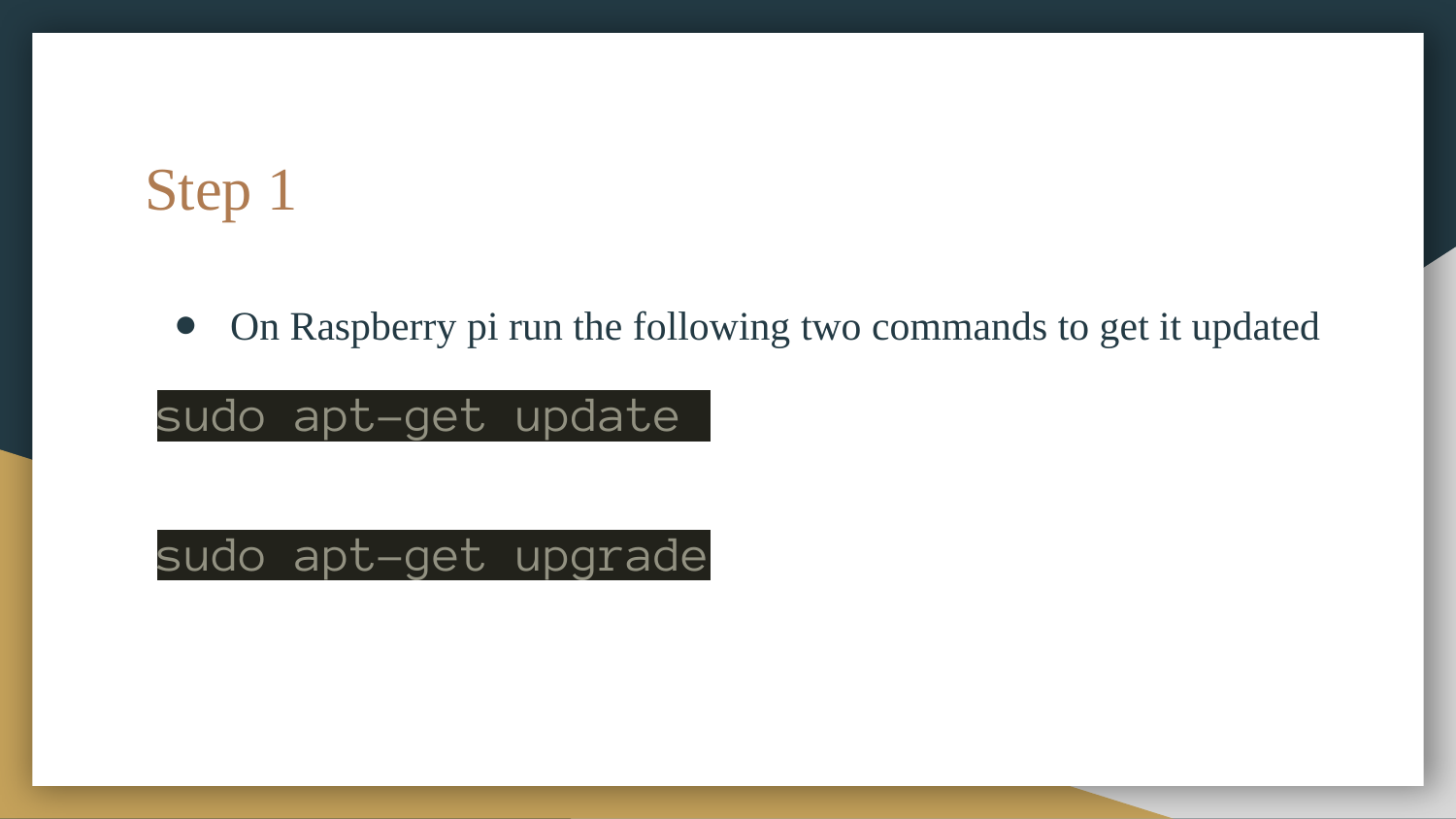

# Step 1
On Raspberry pi run the following two commands to get it updated
sudo apt-get update
sudo apt-get upgrade